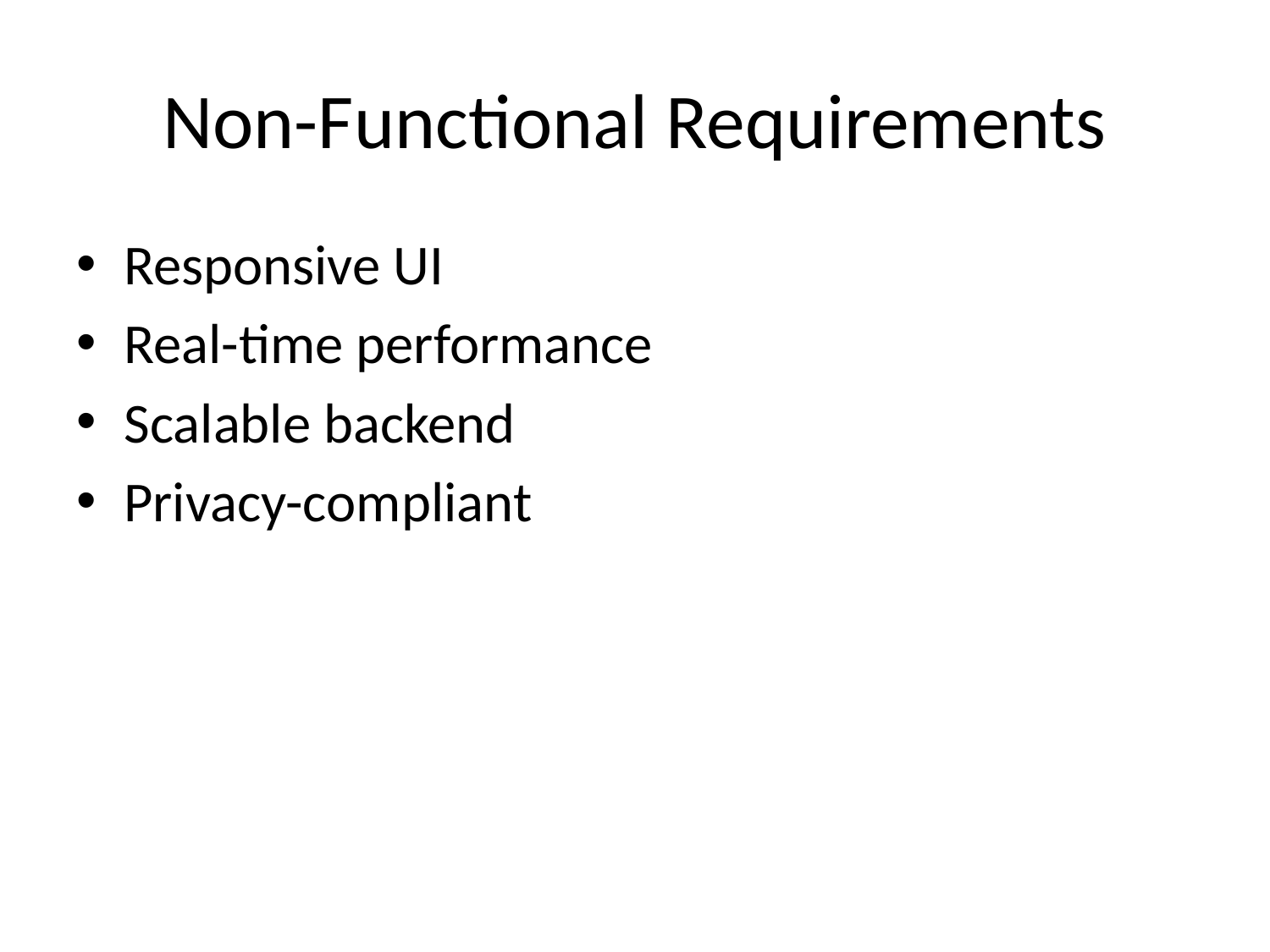

# Non-Functional Requirements
Responsive UI
Real-time performance
Scalable backend
Privacy-compliant